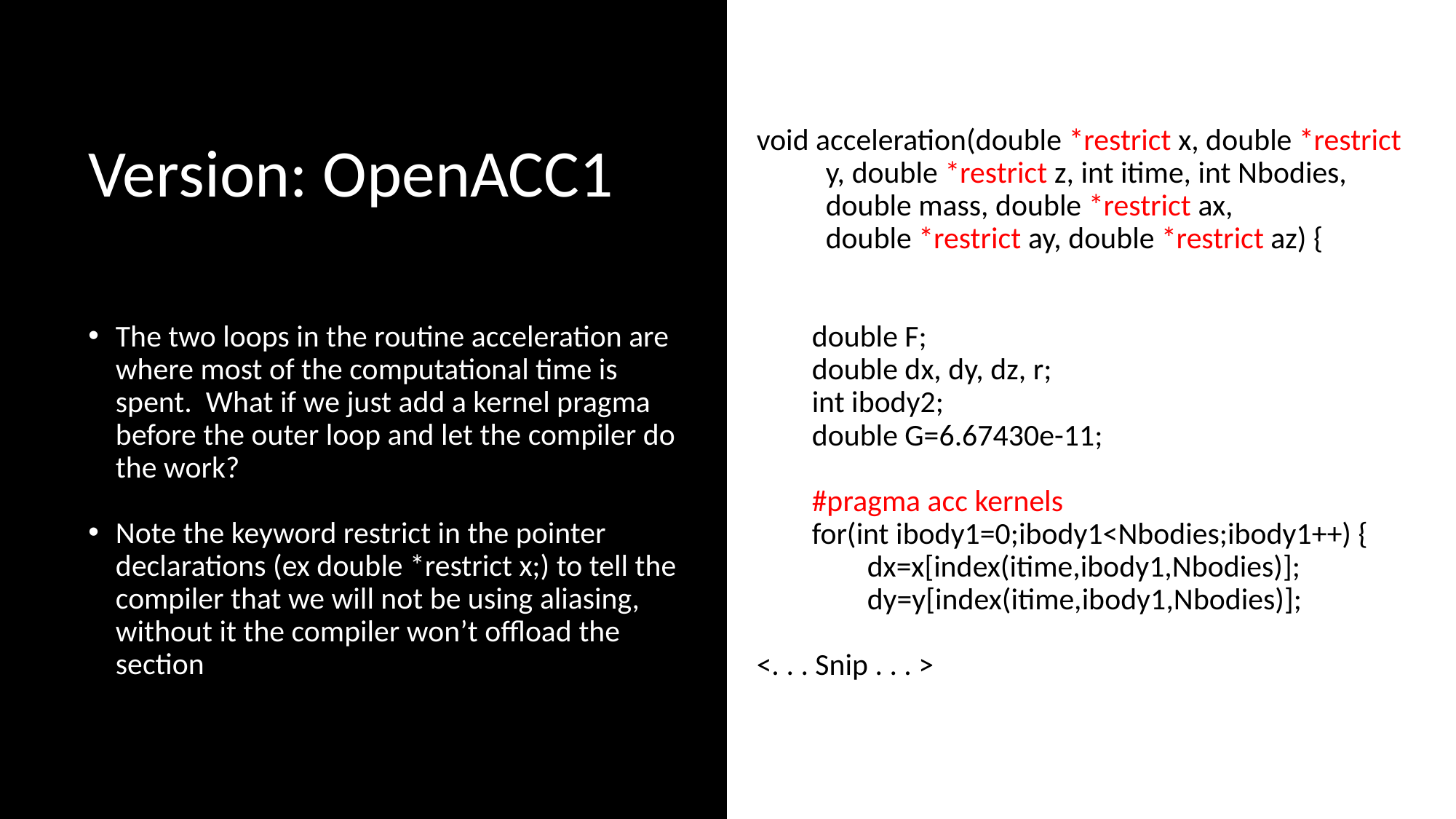

void acceleration(double *restrict x, double *restrict
          y, double *restrict z, int itime, int Nbodies,
          double mass, double *restrict ax,
          double *restrict ay, double *restrict az) {

        double F;
        double dx, dy, dz, r;
        int ibody2;
        double G=6.67430e-11;
        #pragma acc kernels
        for(int ibody1=0;ibody1<Nbodies;ibody1++) {
                dx=x[index(itime,ibody1,Nbodies)];
                dy=y[index(itime,ibody1,Nbodies)];

<. . . Snip . . . >
# Version: OpenACC1
The two loops in the routine acceleration are where most of the computational time is spent.  What if we just add a kernel pragma before the outer loop and let the compiler do the work?

Note the keyword restrict in the pointer declarations (ex double *restrict x;) to tell the compiler that we will not be using aliasing, without it the compiler won’t offload the section